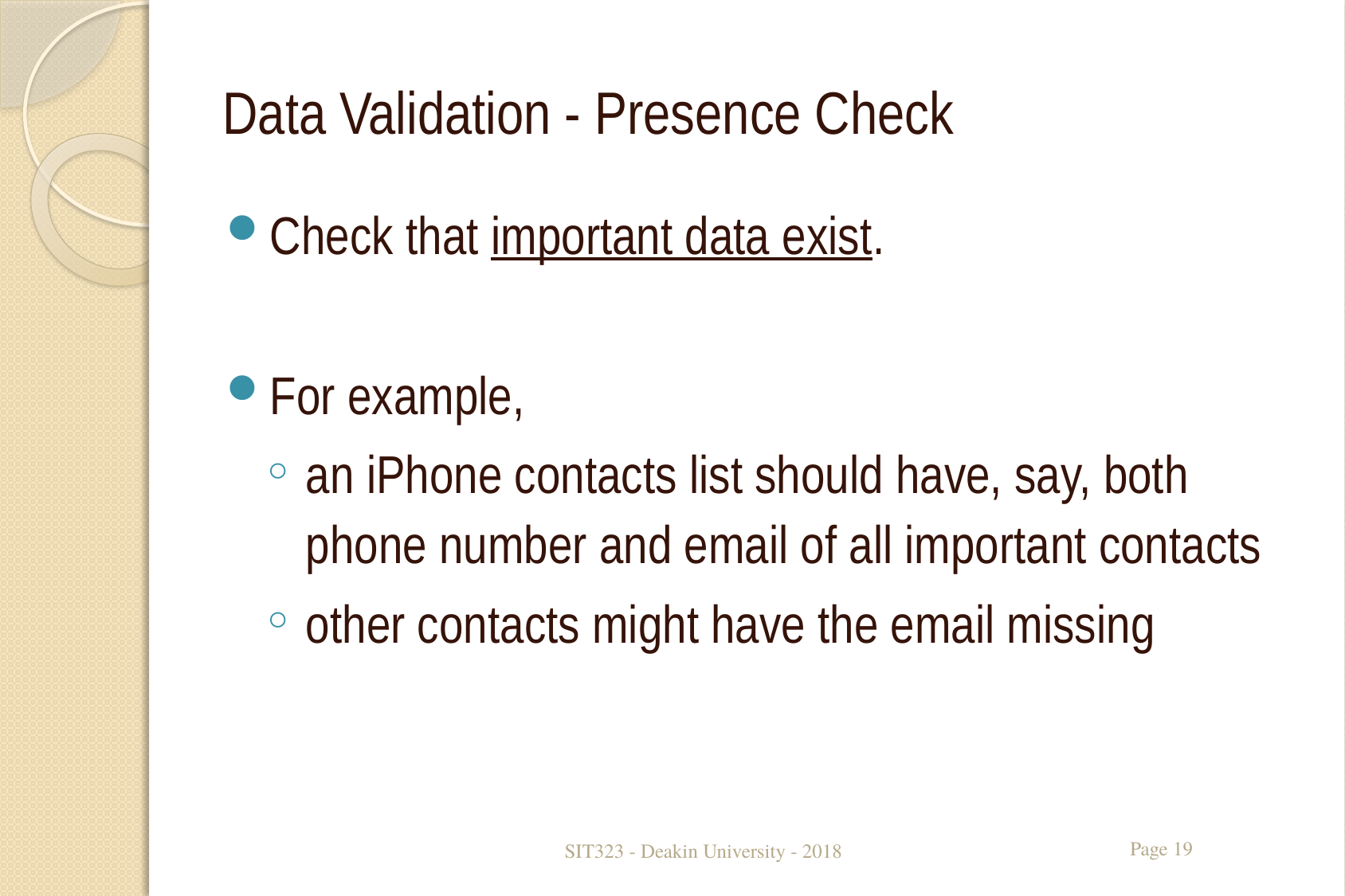

# Data Validation - Presence Check
Check that important data exist.

For example,
an iPhone contacts list should have, say, both phone number and email of all important contacts
other contacts might have the email missing

SIT323 - Deakin University - 2018
Page 19